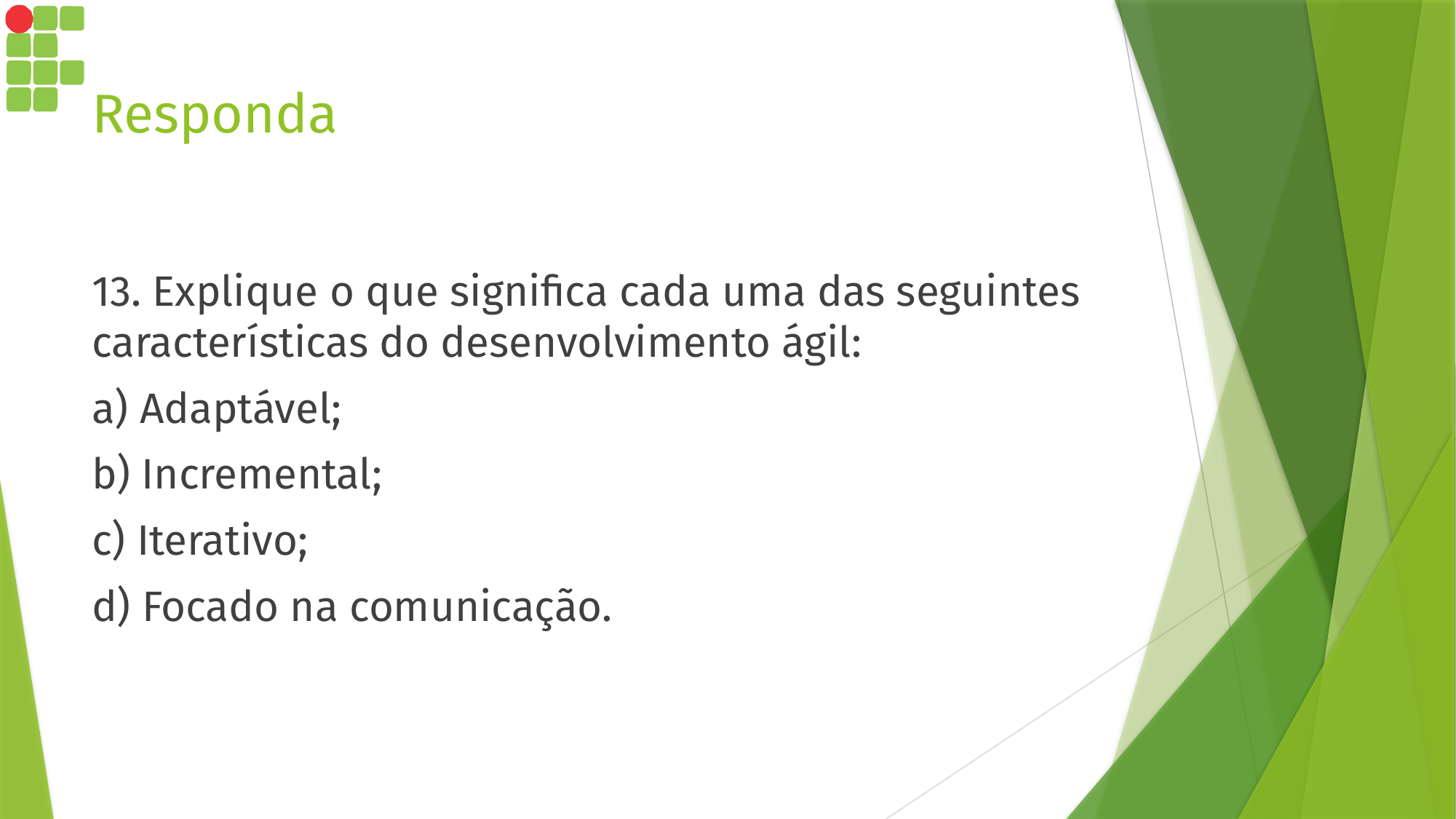

# Responda
13. Explique o que significa cada uma das seguintes características do desenvolvimento ágil:
a) Adaptável;
b) Incremental;
c) Iterativo;
d) Focado na comunicação.